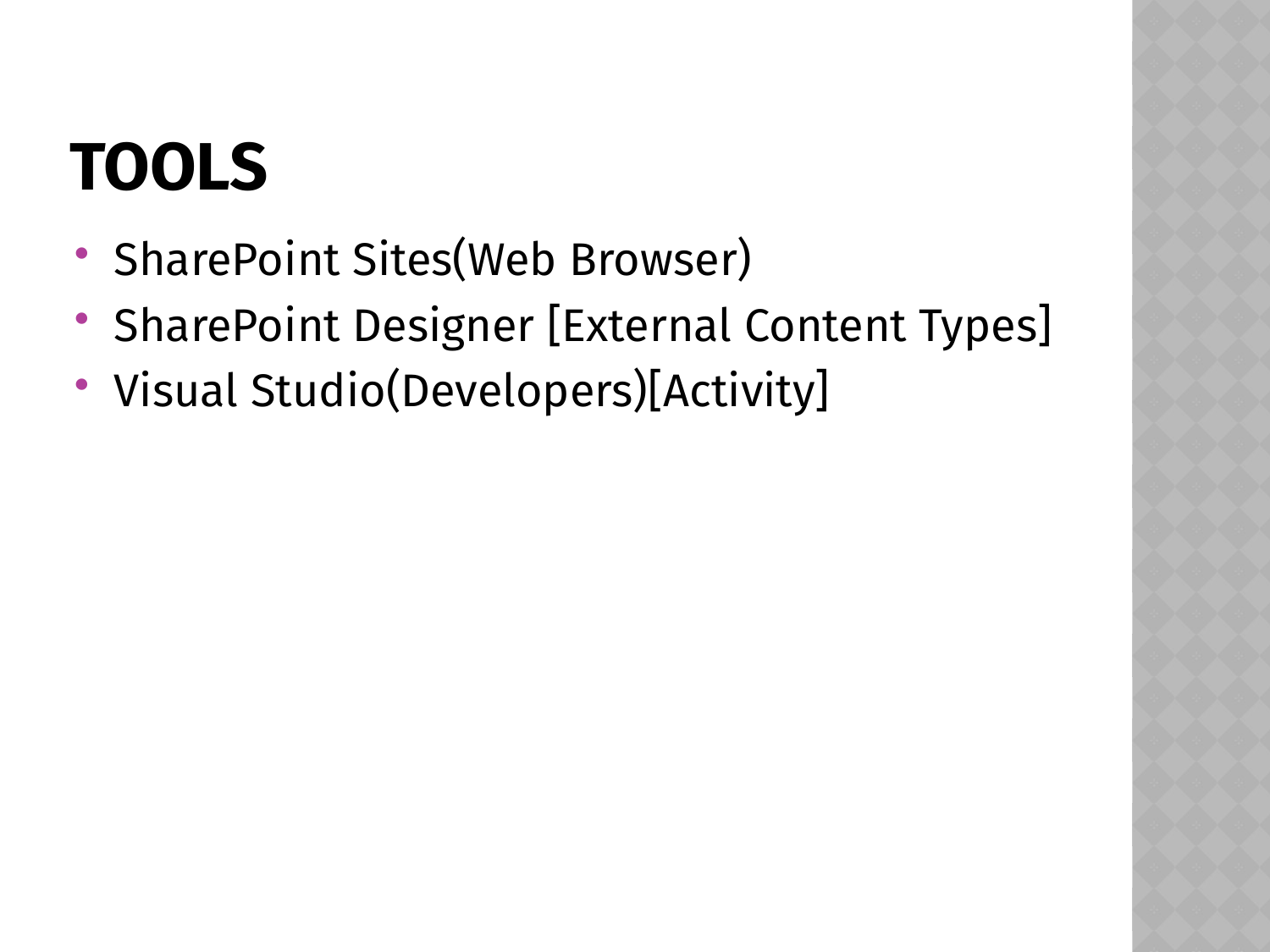

# tools
SharePoint Sites(Web Browser)
SharePoint Designer [External Content Types]
Visual Studio(Developers)[Activity]